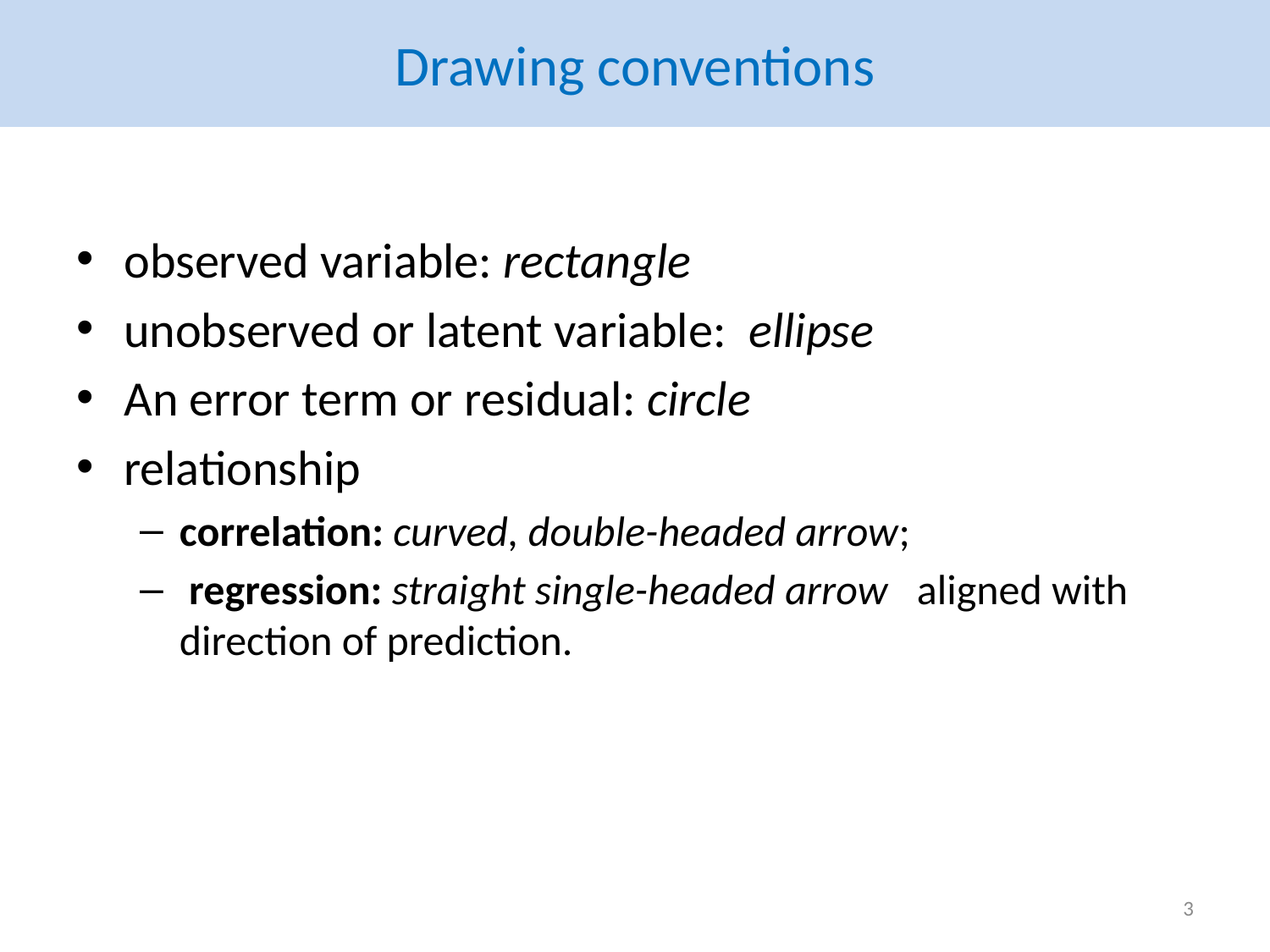

# Drawing conventions
observed variable: rectangle
unobserved or latent variable:  ellipse
An error term or residual: circle
relationship
correlation: curved, double-headed arrow;
 regression: straight single-headed arrow   aligned with direction of prediction.

3